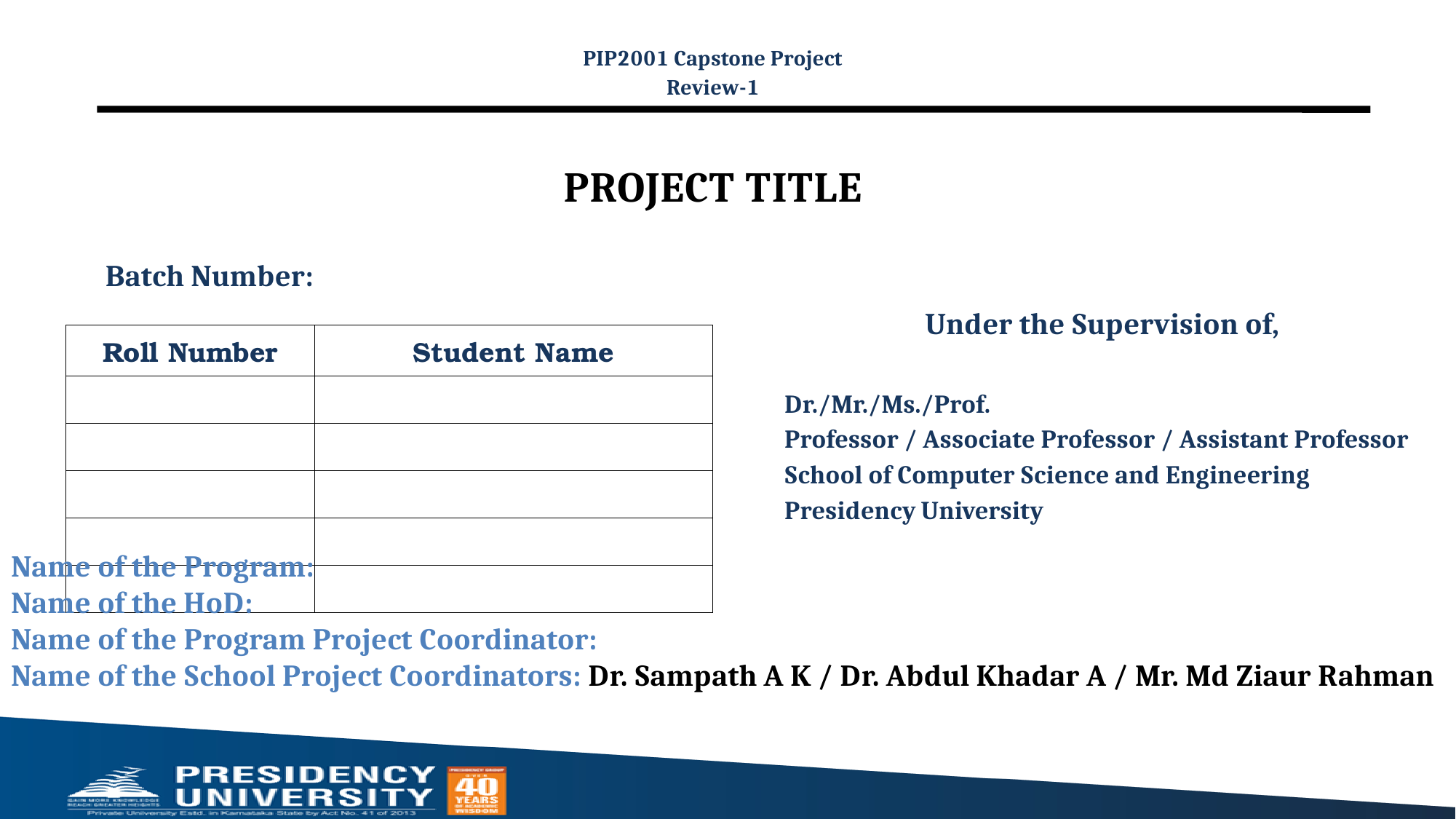

PIP2001 Capstone Project
Review-1
# PROJECT TITLE
Batch Number:

Under the Supervision of,

Dr./Mr./Ms./Prof.
Professor / Associate Professor / Assistant Professor
School of Computer Science and Engineering
Presidency University

| Roll Number | Student Name |
| --- | --- |
|  |  |
|  |  |
|  |  |
|  |  |
|  |  |
Name of the Program:
Name of the HoD:
Name of the Program Project Coordinator:
Name of the School Project Coordinators: Dr. Sampath A K / Dr. Abdul Khadar A / Mr. Md Ziaur Rahman